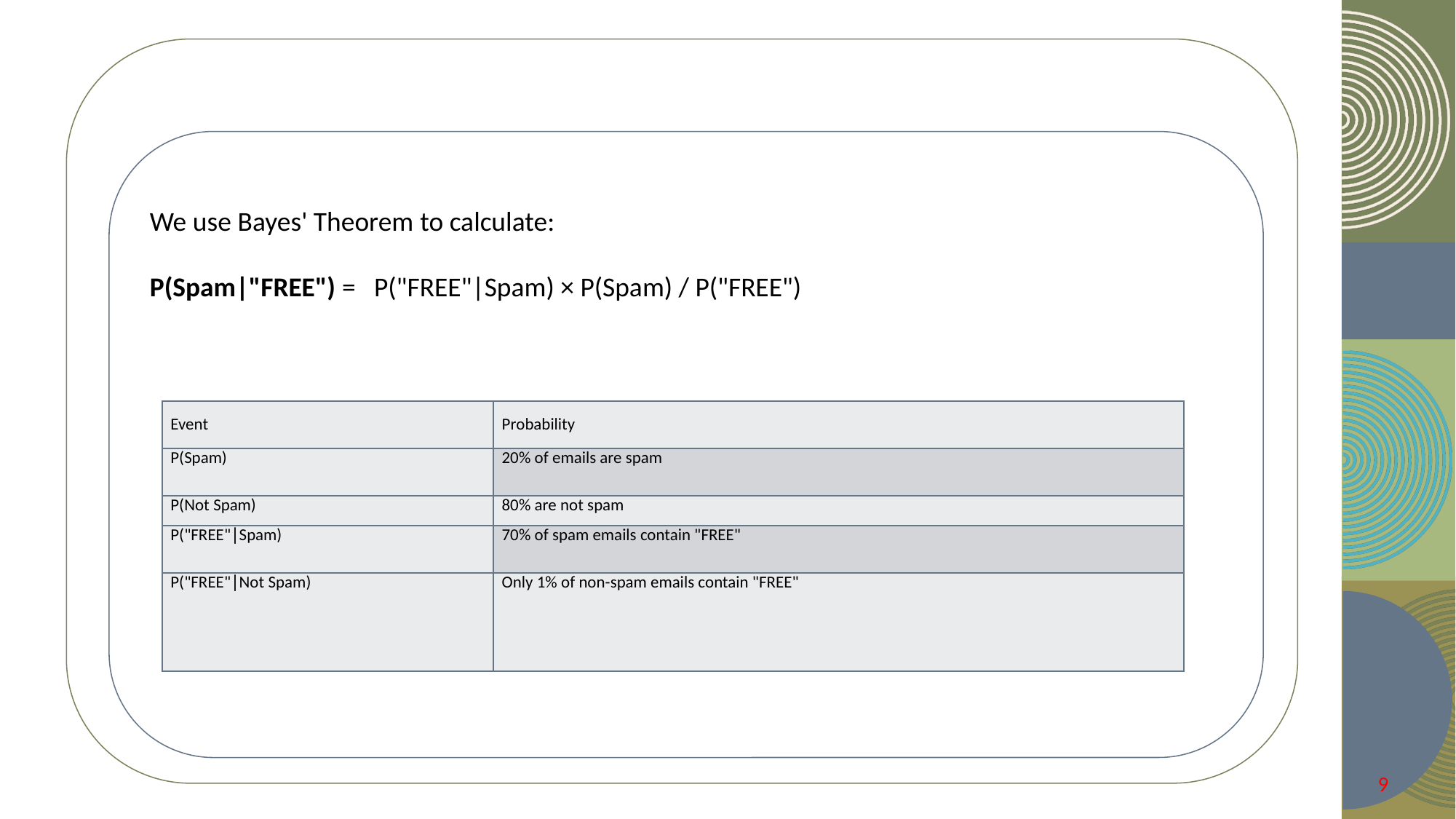

We use Bayes' Theorem to calculate:

P(Spam|"FREE") =   P("FREE"|Spam) × P(Spam) / P("FREE")
| Event | Probability |
| --- | --- |
| P(Spam) | 20% of emails are spam |
| P(Not Spam) | 80% are not spam |
| P("FREE"∣Spam) | 70% of spam emails contain "FREE" |
| P("FREE"∣Not Spam) | Only 1% of non-spam emails contain "FREE" |
9